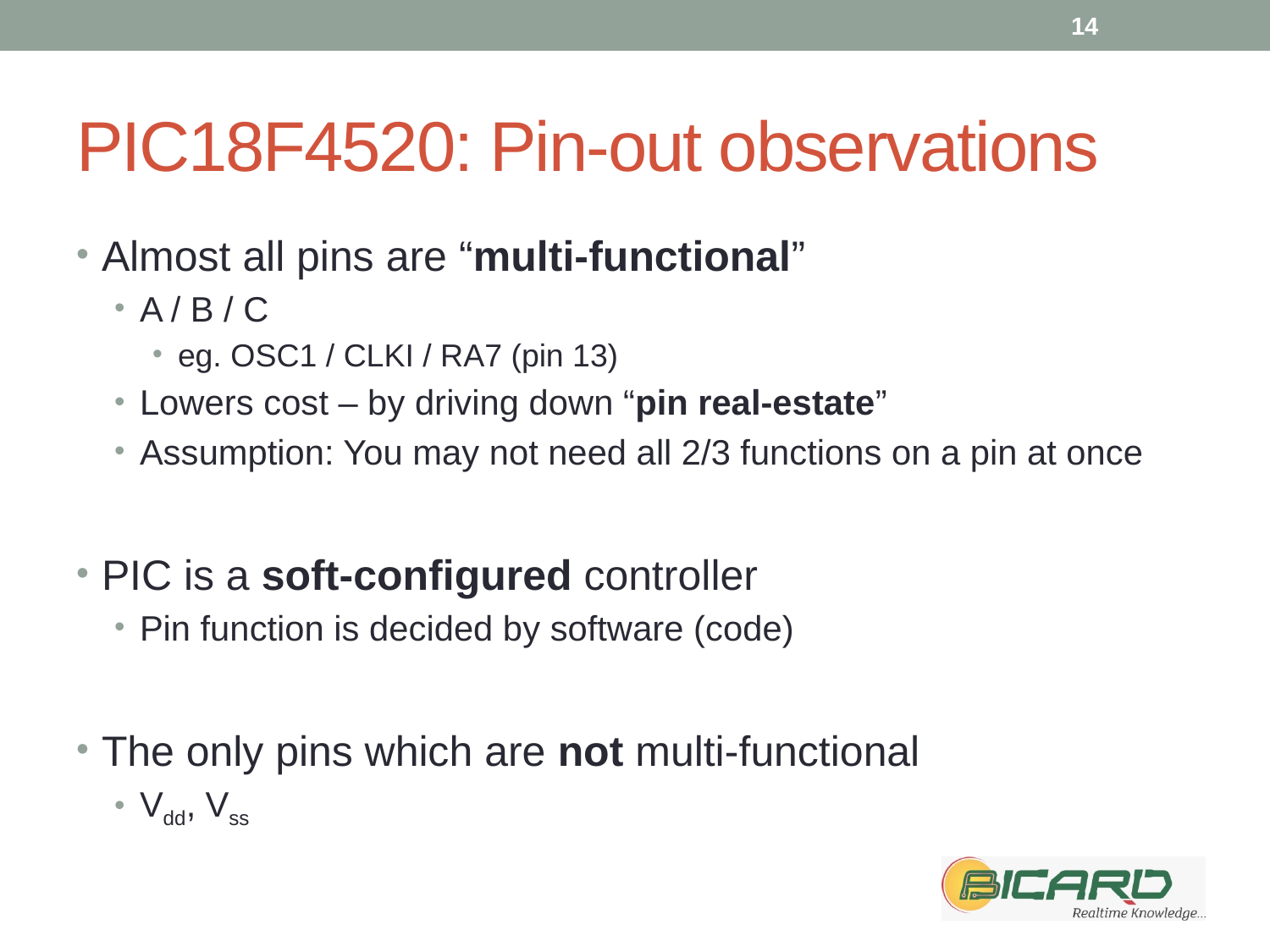

14
# PIC18F4520: Pin-out observations
Almost all pins are “multi-functional”
A / B / C
eg. OSC1 / CLKI / RA7 (pin 13)
Lowers cost – by driving down “pin real-estate”
Assumption: You may not need all 2/3 functions on a pin at once

PIC is a soft-configured controller
Pin function is decided by software (code)

The only pins which are not multi-functional
Vdd, Vss